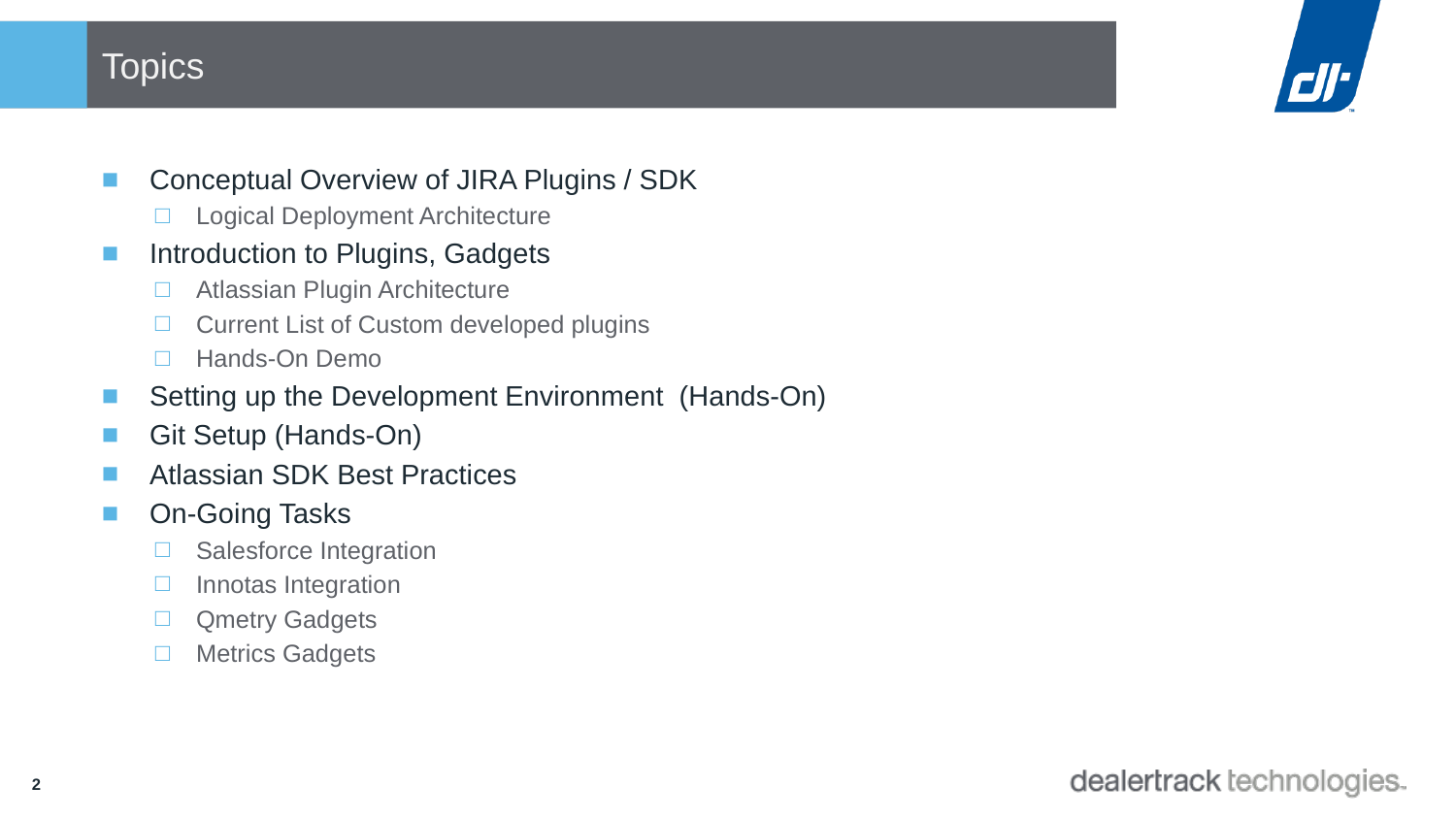

# Topics
Conceptual Overview of JIRA Plugins / SDK
Logical Deployment Architecture
Introduction to Plugins, Gadgets
Atlassian Plugin Architecture
Current List of Custom developed plugins
Hands-On Demo
Setting up the Development Environment  (Hands-On)
Git Setup (Hands-On)
Atlassian SDK Best Practices
On-Going Tasks
Salesforce Integration
Innotas Integration
Qmetry Gadgets
Metrics Gadgets
2